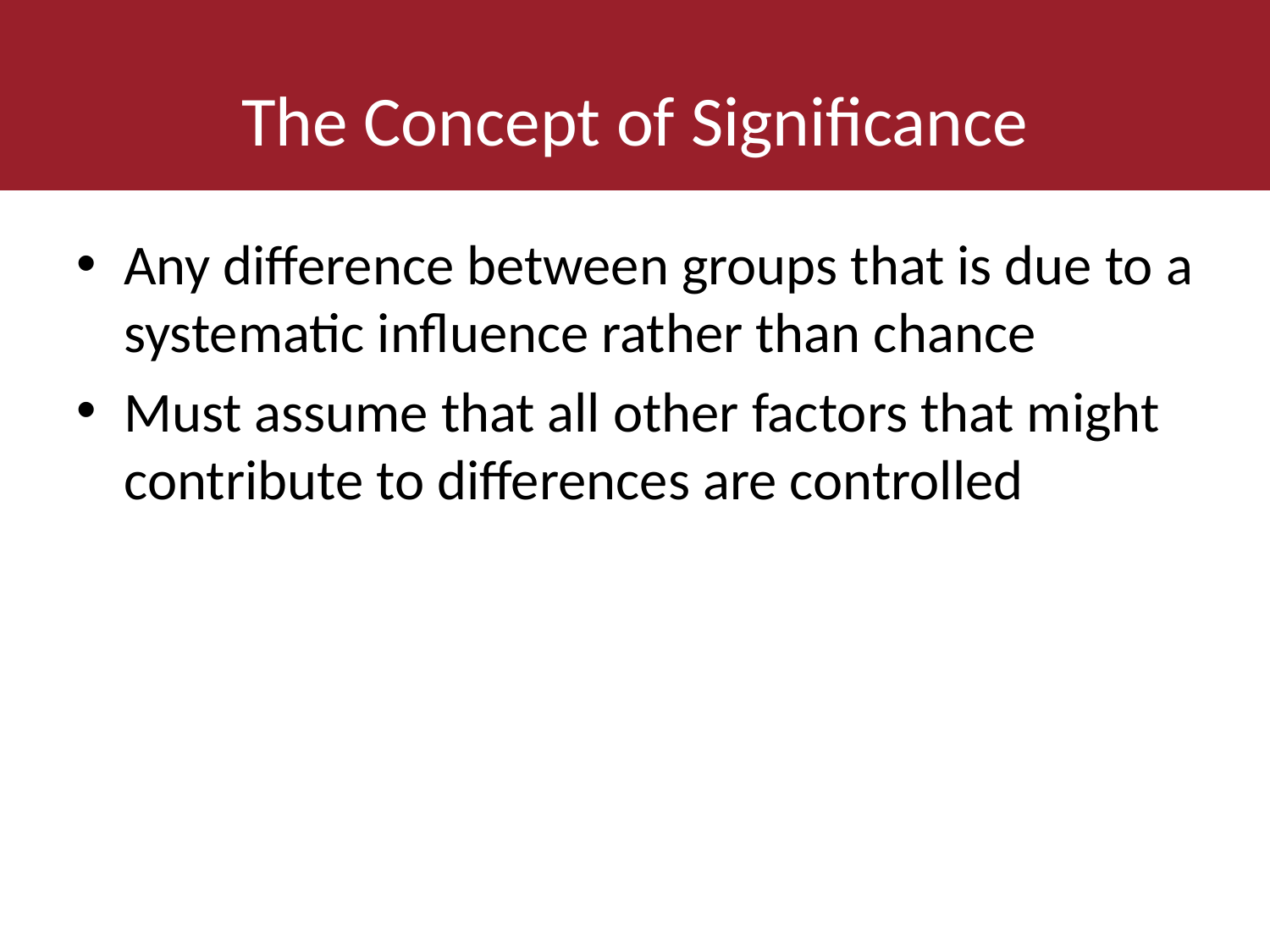

# The Concept of Significance
Any difference between groups that is due to a systematic influence rather than chance
Must assume that all other factors that might contribute to differences are controlled